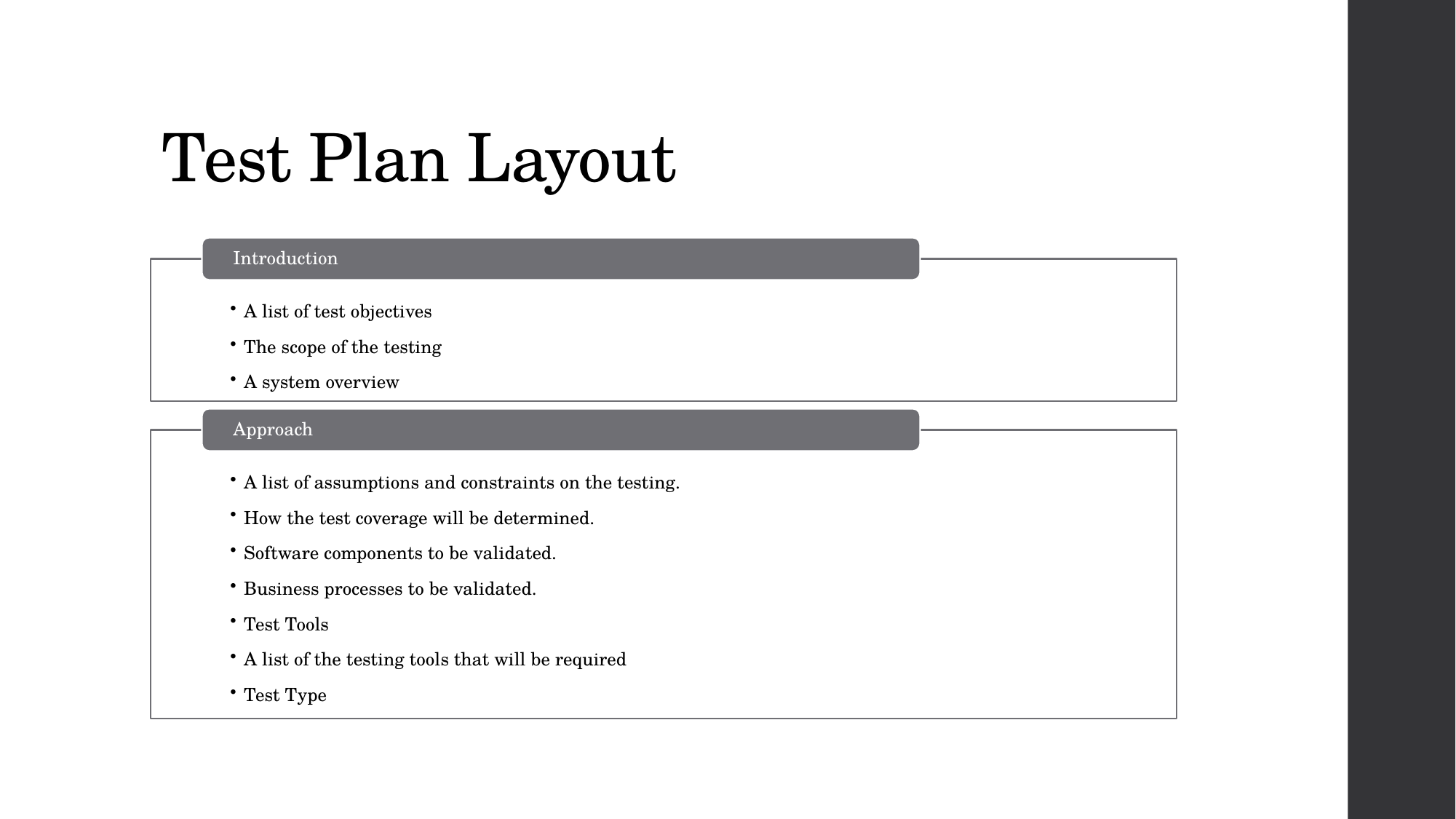

# Test Plan Layout
A list of test objectives
The scope of the testing
A system overview
Introduction
A list of assumptions and constraints on the testing.
How the test coverage will be determined.
Software components to be validated.
Business processes to be validated.
Test Tools
A list of the testing tools that will be required
Test Type
Approach